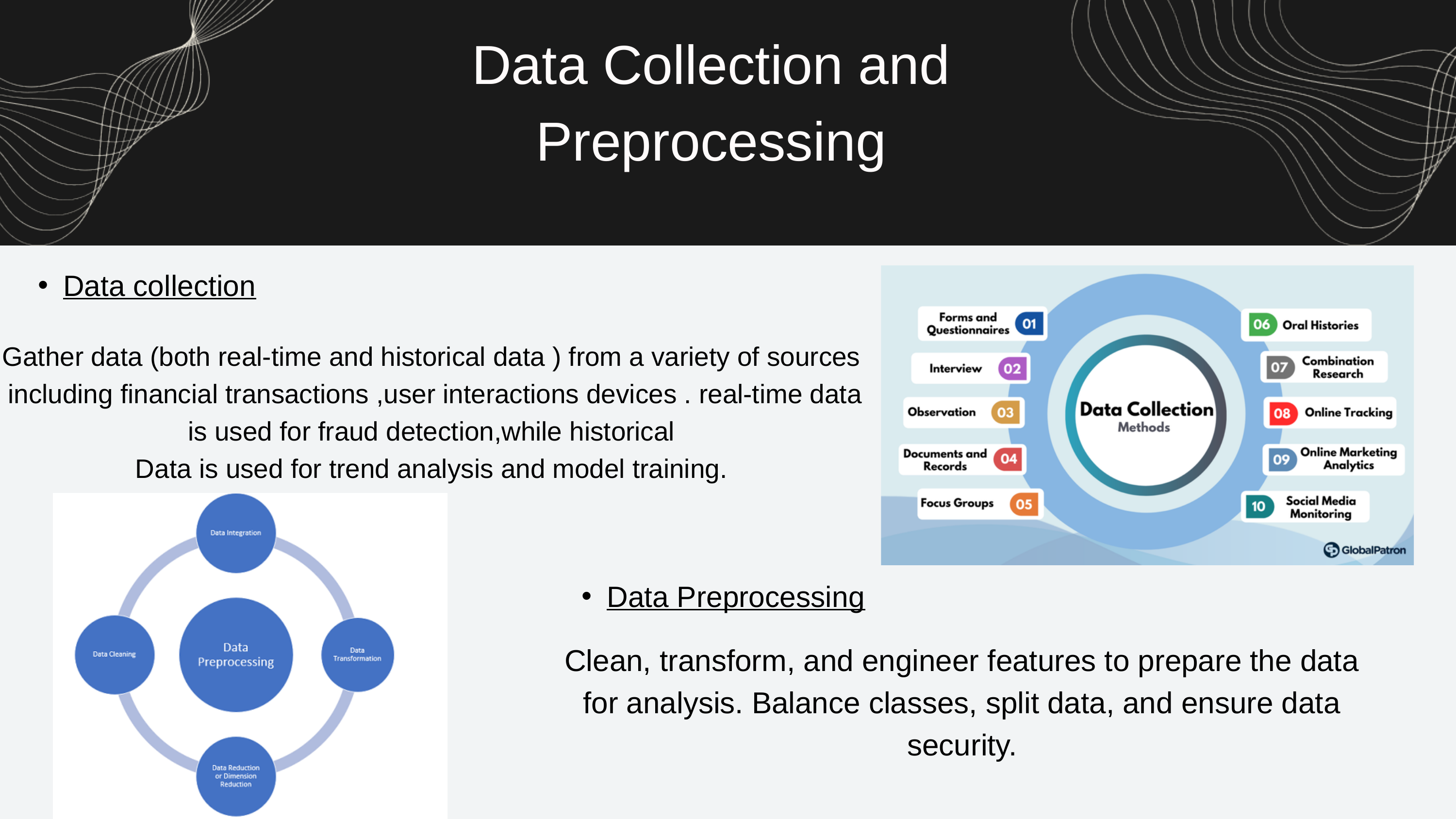

Data Collection and Preprocessing

Data collection

Gather data (both real-time and historical data ) from a variety of sources  including financial transactions ,user interactions devices . real-time data is used for fraud detection,while historical
Data is used for trend analysis and model training.

Data Preprocessing
Clean, transform, and engineer features to prepare the data for analysis. Balance classes, split data, and ensure data security.